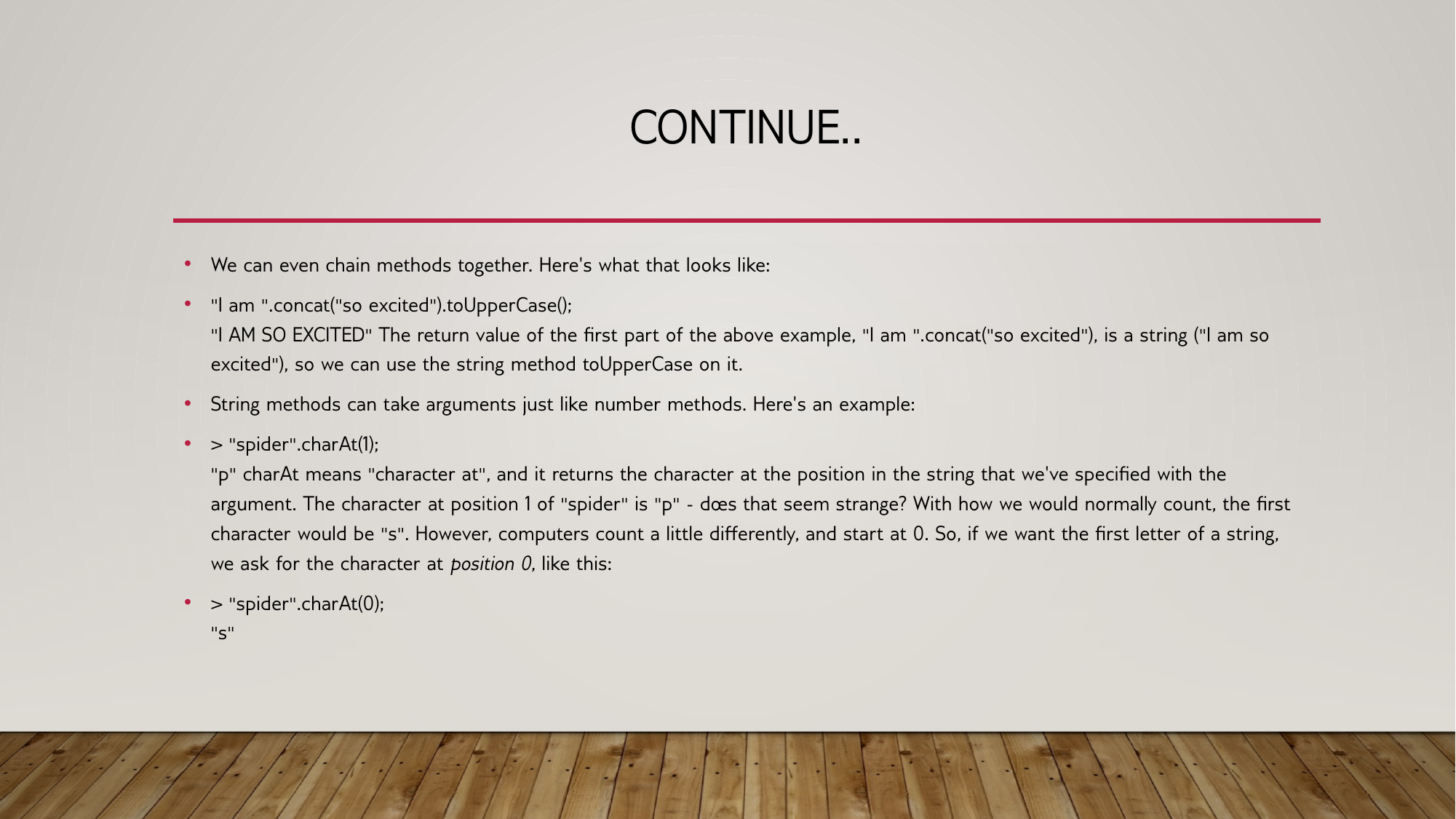

# Continue..
We can even chain methods together. Here's what that looks like:
"I am ".concat("so excited").toUpperCase();
"I AM SO EXCITED" The return value of the first part of the above example, "I am ".concat("so excited"), is a string ("I am so excited"), so we can use the string method toUpperCase on it.
String methods can take arguments just like number methods. Here's an example:
> "spider".charAt(1);
"p" charAt means "character at", and it returns the character at the position in the string that we've specified with the argument. The character at position 1 of "spider" is "p" - does that seem strange? With how we would normally count, the first character would be "s". However, computers count a little differently, and start at 0. So, if we want the first letter of a string, we ask for the character at position 0, like this:
> "spider".charAt(0);
"s"